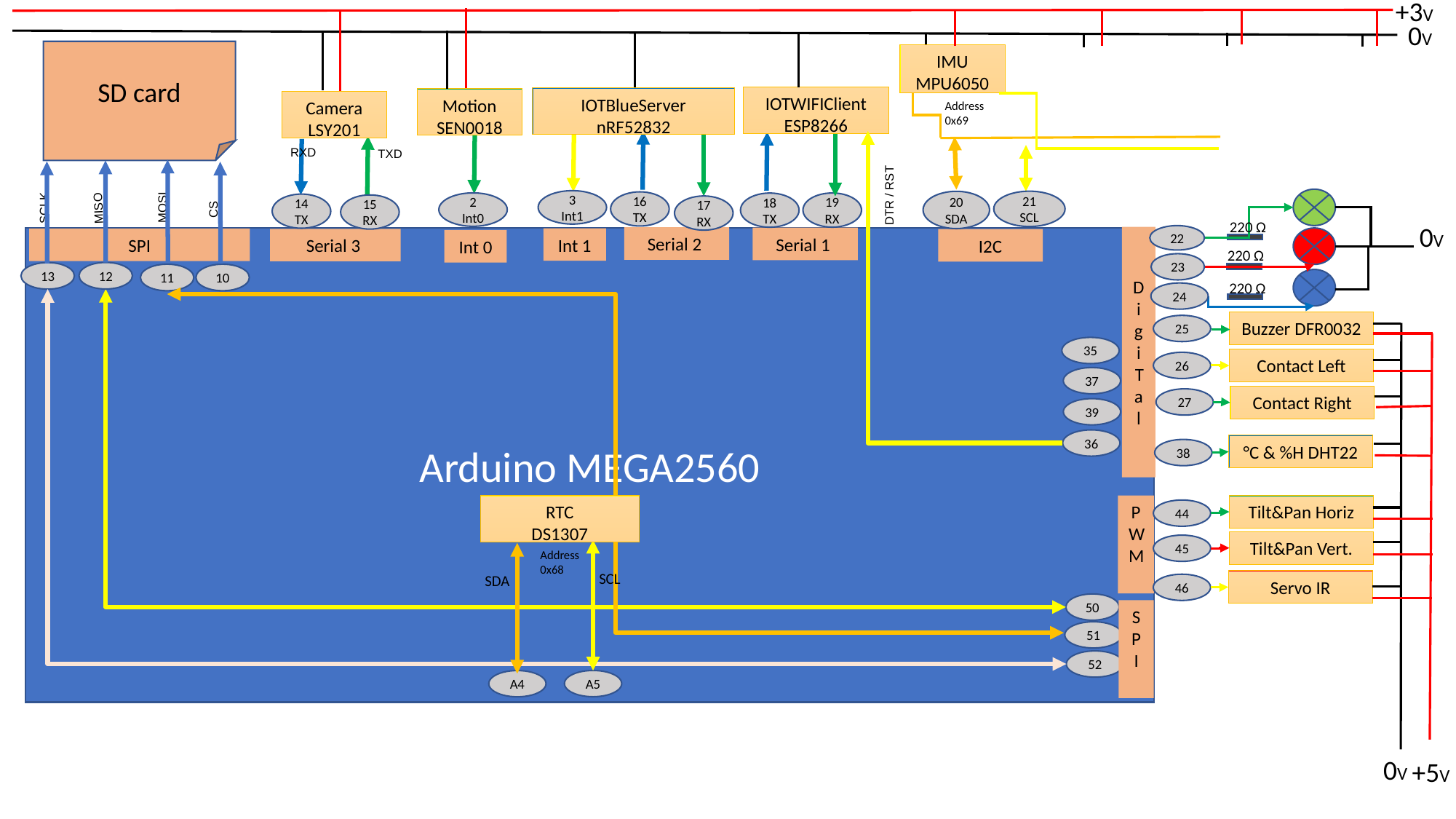

+3V
0V
SD card
IMU
MPU6050
IOTWIFIClient
ESP8266

IOTBlueServer
nRF52832

Motion
SEN0018
Camera
LSY201

Address
0x69
RXD
TXD
DTR / RST
CS
SCLK

3
Int1
21
SCL
20
SDA
16
TX
MOSI
2
Int0
19
RX
18
TX
14
TX
15
RX
MISO
17
RX
220 Ω
0V
22

Digi
Tal

Serial 2
Serial 1
Arduino MEGA2560

Int 1
SPI
Serial 3
I2C
Int 0

220 Ω
23
12
13

11
10

220 Ω
24

Buzzer DFR0032

25
35
Contact Left

26
37
Contact Right

27
39
36
°C & %H DHT22
38
PWM

RTC
DS1307

Tilt&Pan Horiz
44
Tilt&Pan Vert.

45
Address
0x68
SCL
SDA
Servo IR
46
50
SPI

51
52
A5
A4
0V
+5V